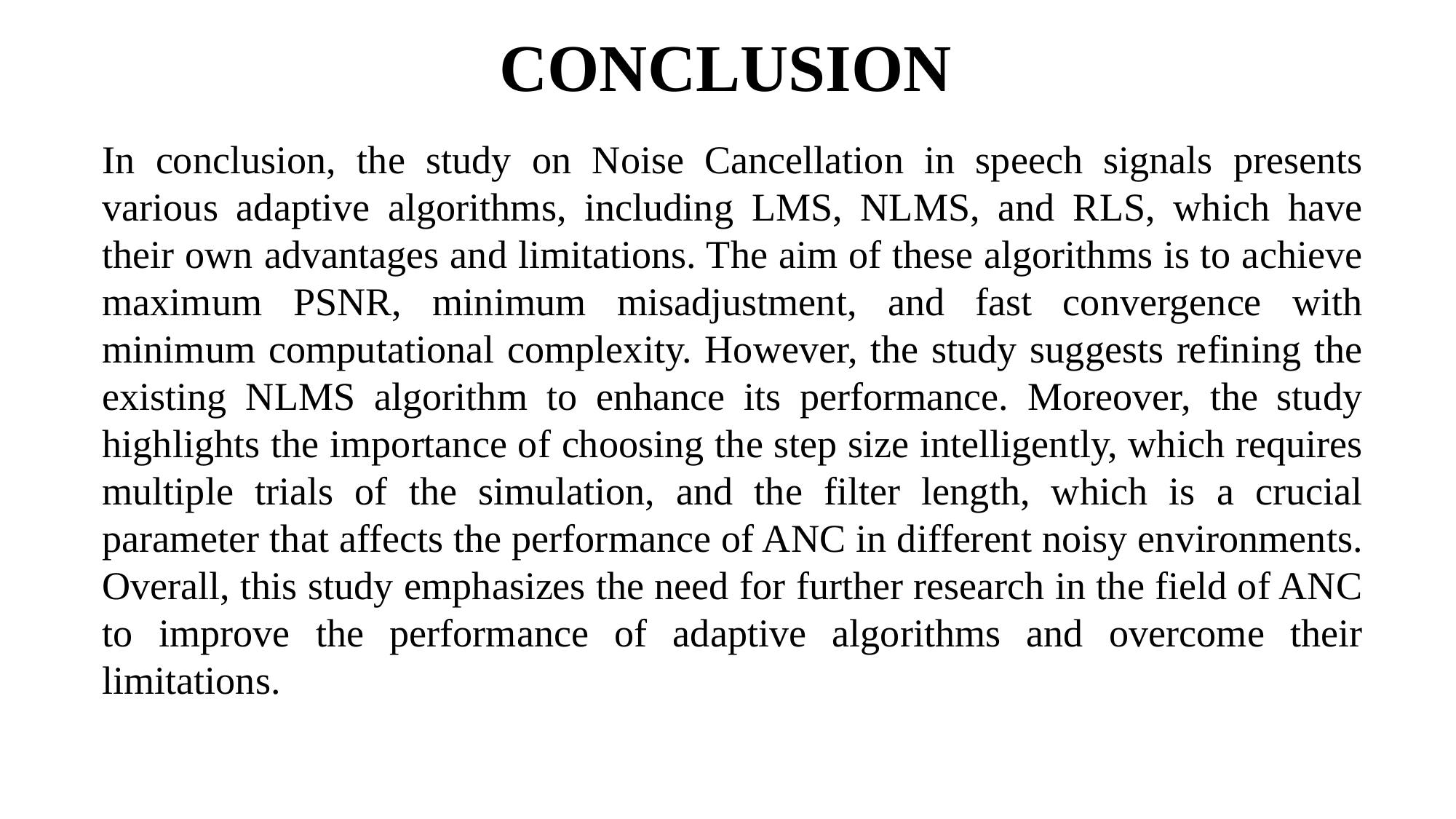

# CONCLUSION
In conclusion, the study on Noise Cancellation in speech signals presents various adaptive algorithms, including LMS, NLMS, and RLS, which have their own advantages and limitations. The aim of these algorithms is to achieve maximum PSNR, minimum misadjustment, and fast convergence with minimum computational complexity. However, the study suggests refining the existing NLMS algorithm to enhance its performance. Moreover, the study highlights the importance of choosing the step size intelligently, which requires multiple trials of the simulation, and the filter length, which is a crucial parameter that affects the performance of ANC in different noisy environments. Overall, this study emphasizes the need for further research in the field of ANC to improve the performance of adaptive algorithms and overcome their limitations.